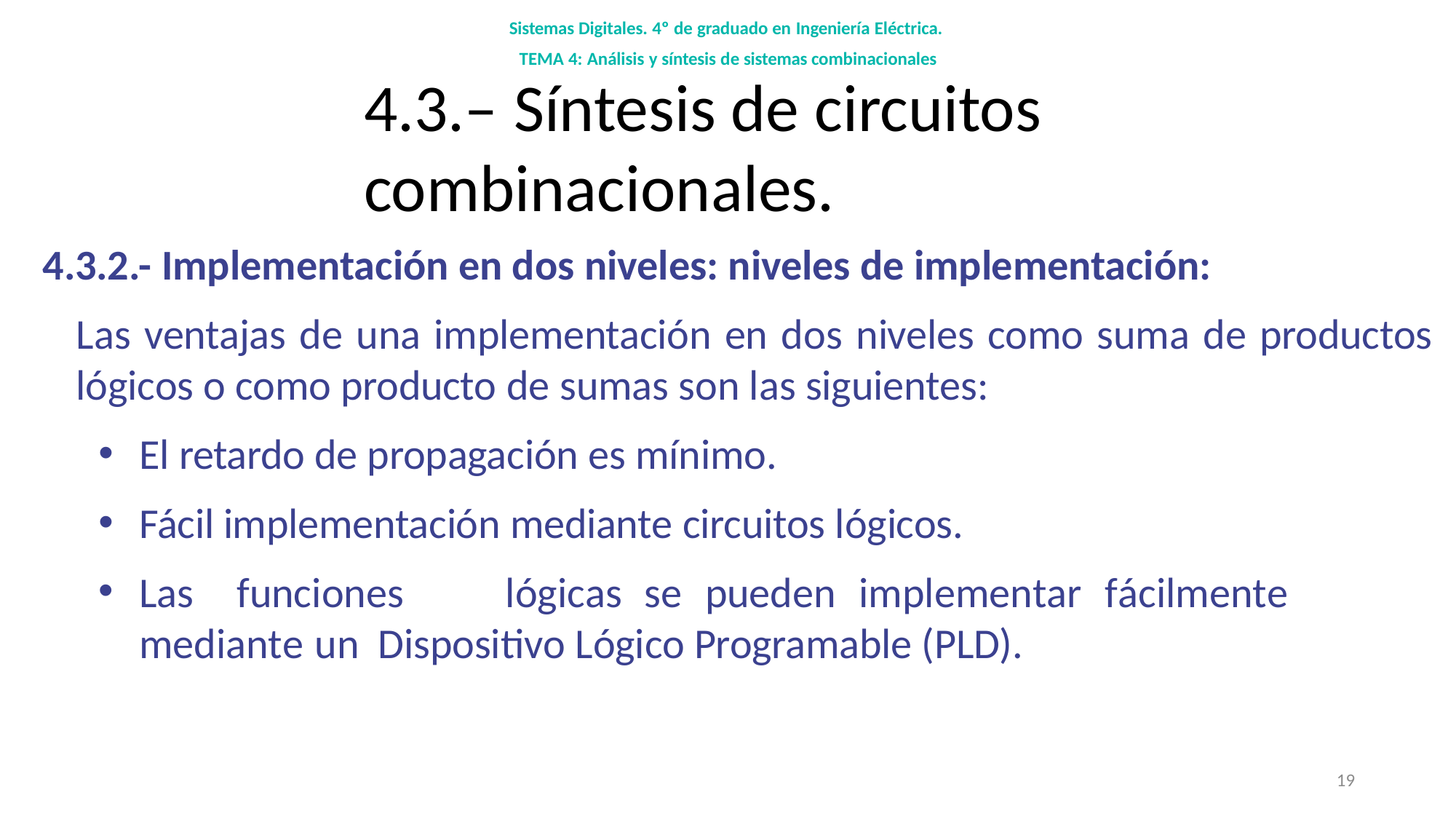

Sistemas Digitales. 4º de graduado en Ingeniería Eléctrica.  TEMA 4: Análisis y síntesis de sistemas combinacionales
# 4.3.– Síntesis de circuitos combinacionales.
4.3.2.- Implementación en dos niveles: niveles de implementación:
Las ventajas de una implementación en dos niveles como suma de productos  lógicos o como producto de sumas son las siguientes:
El retardo de propagación es mínimo.
Fácil implementación mediante circuitos lógicos.
Las	funciones	lógicas	se	pueden	implementar	fácilmente	mediante	un  Dispositivo Lógico Programable (PLD).
19